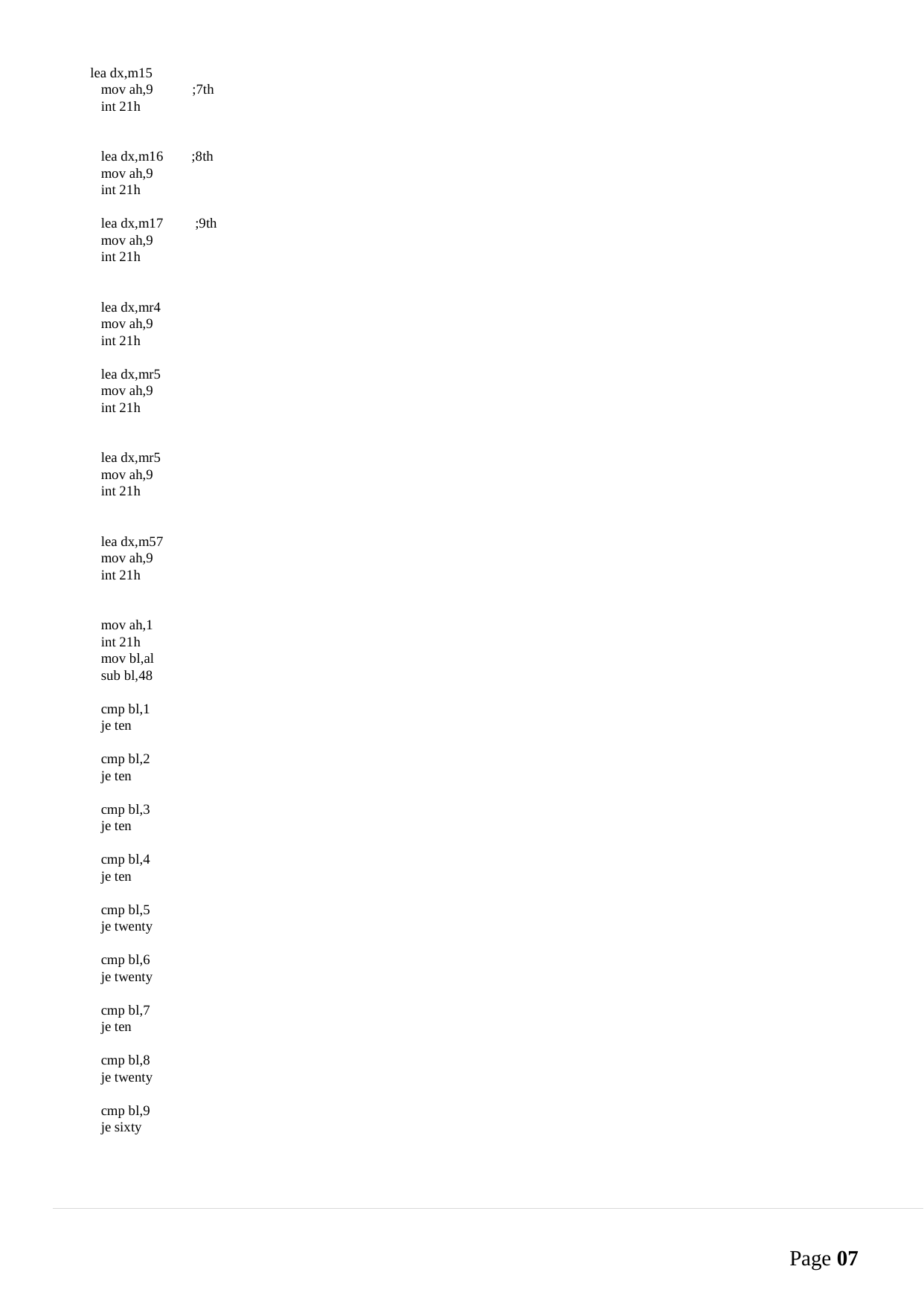

lea dx,m15
    mov ah,9           ;7th
    int 21h

    lea dx,m16        ;8th
    mov ah,9
    int 21h

    lea dx,m17         ;9th
    mov ah,9
    int 21h

    lea dx,mr4
    mov ah,9
    int 21h

    lea dx,mr5
    mov ah,9
    int 21h

    lea dx,mr5
    mov ah,9
    int 21h

    lea dx,m57
    mov ah,9
    int 21h

    mov ah,1
    int 21h
    mov bl,al
    sub bl,48

    cmp bl,1
    je ten

    cmp bl,2
    je ten

    cmp bl,3
    je ten

    cmp bl,4
    je ten

    cmp bl,5
    je twenty

    cmp bl,6
    je twenty

    cmp bl,7
    je ten

    cmp bl,8
    je twenty

    cmp bl,9
    je sixty
Page 07